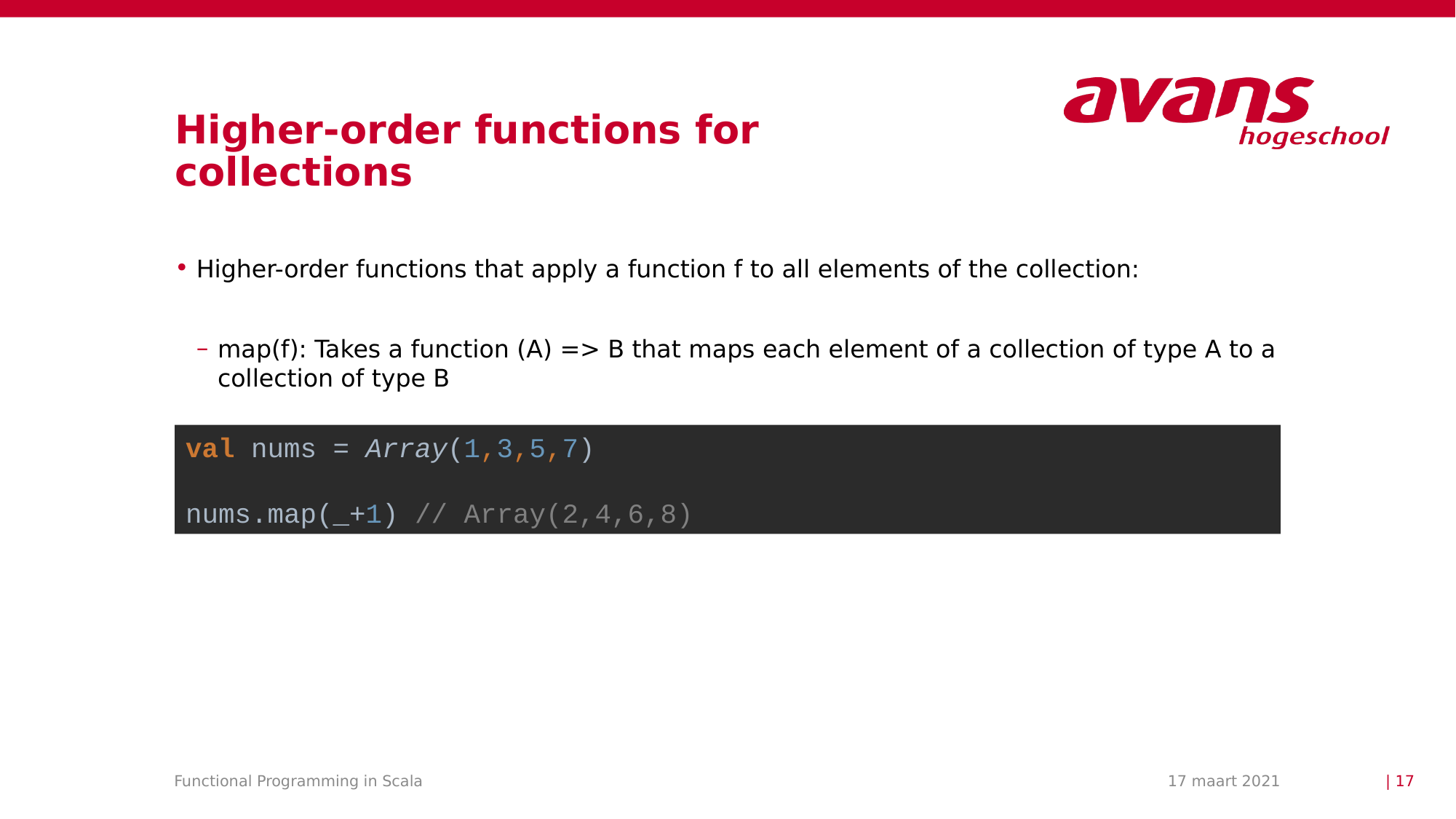

# Higher-order functions for collections
Higher-order functions that apply a function f to all elements of the collection:

map(f): Takes a function (A) => B that maps each element of a collection of type A to a collection of type B

val nums = Array(1,3,5,7)
nums.map(_+1) // Array(2,4,6,8)
17 maart 2021
| 17